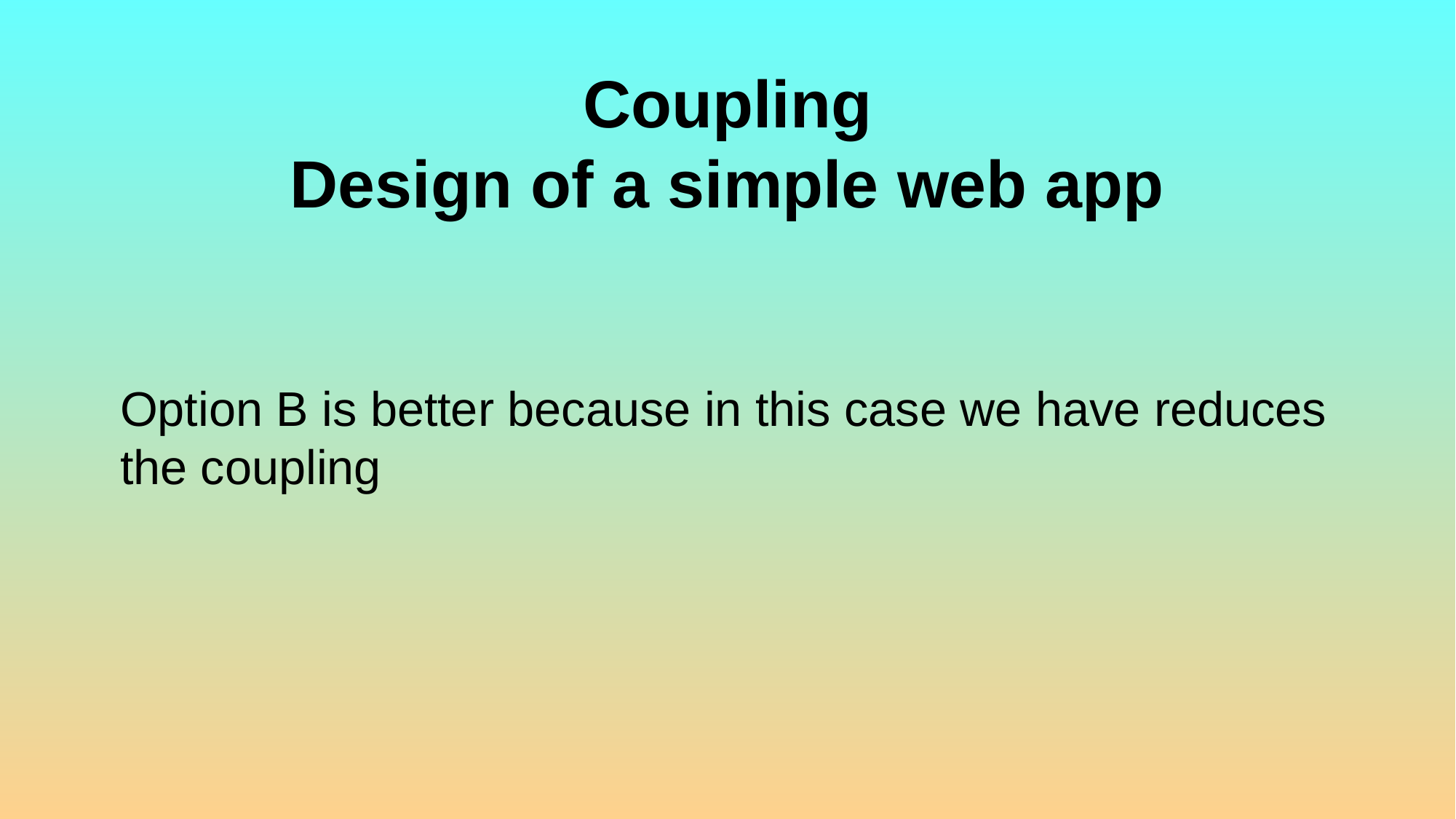

# Coupling Design of a simple web app

Option B is better because in this case we have reduces the coupling